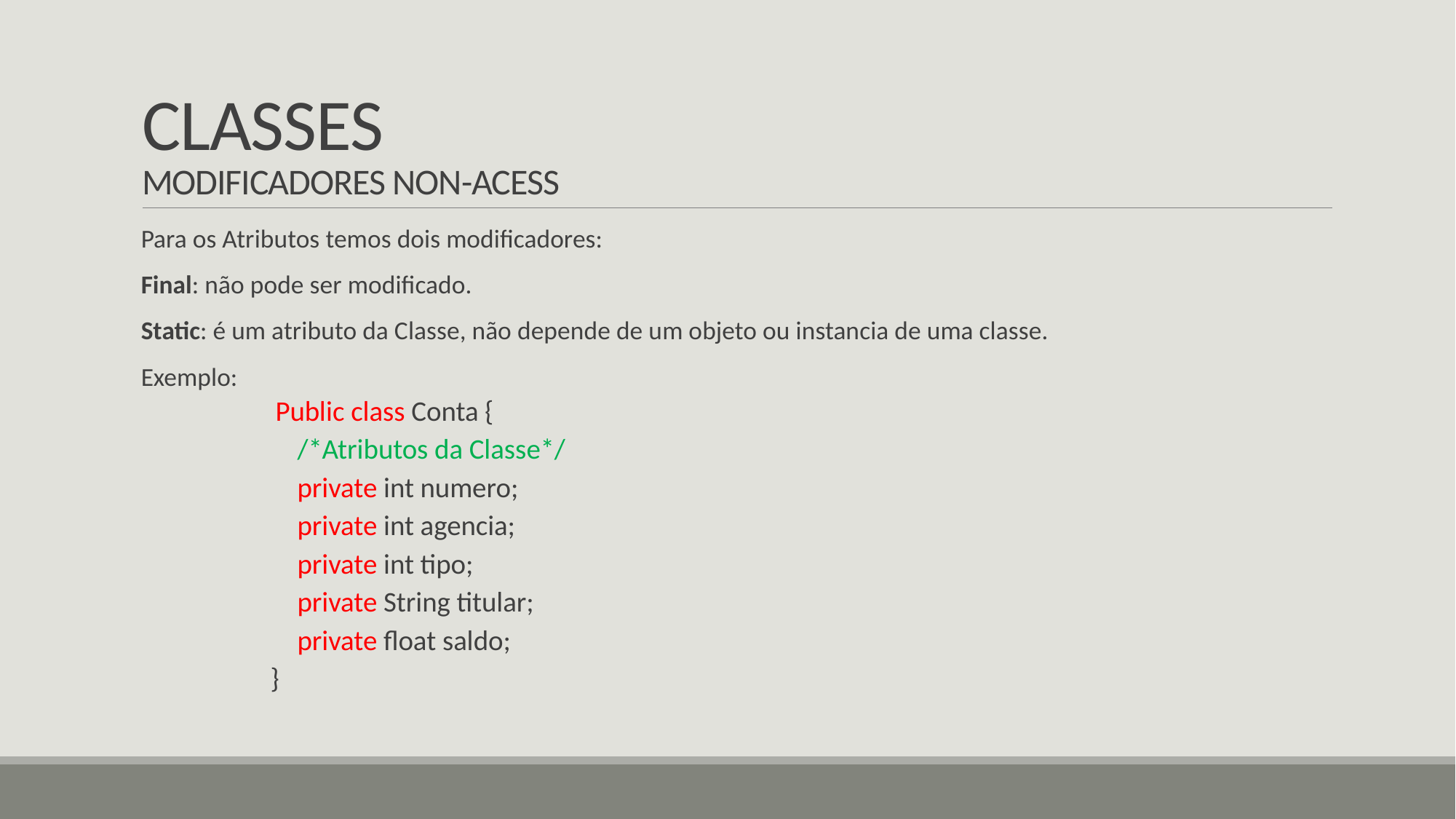

# CLASSES MODIFICADORES NON-ACESS
Para os Atributos temos dois modificadores:
Final: não pode ser modificado.
Static: é um atributo da Classe, não depende de um objeto ou instancia de uma classe.
Exemplo:
Public class Conta {
	/*Atributos da Classe*/
	private int numero;
	private int agencia;
	private int tipo;
	private String titular;
	private float saldo;
}